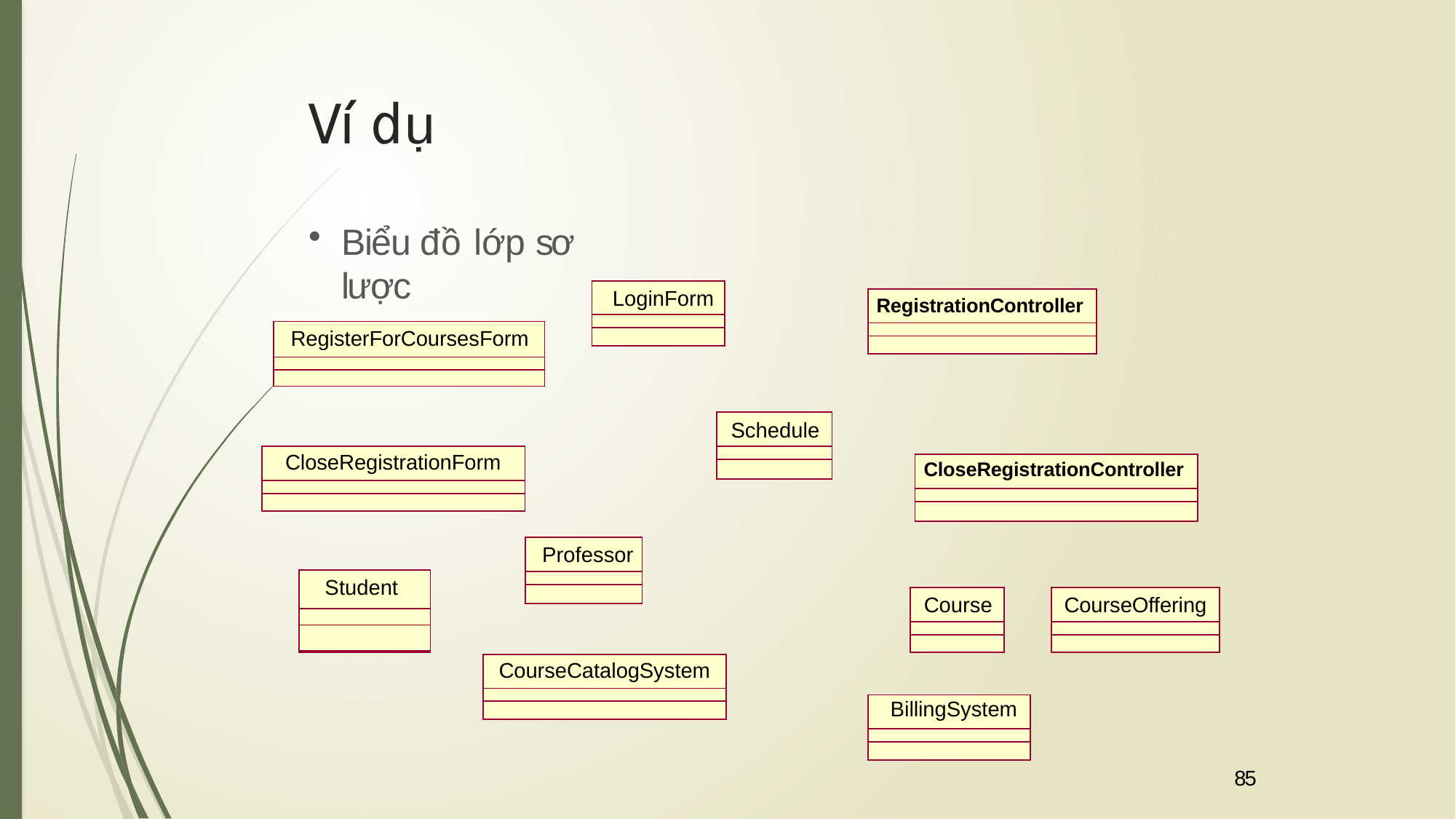

# Ví dụ
Biểu đồ lớp sơ lược
| LoginForm |
| --- |
|  |
|  |
| RegistrationController |
| --- |
|  |
|  |
| RegisterForCoursesForm |
| --- |
|  |
|  |
| Schedule |
| --- |
|  |
|  |
| CloseRegistrationForm |
| --- |
|  |
|  |
| CloseRegistrationController |
| --- |
|  |
|  |
| Professor |
| --- |
|  |
|  |
| Student |
| --- |
|  |
|  |
| Course |
| --- |
|  |
|  |
| CourseOffering |
| --- |
|  |
|  |
| CourseCatalogSystem |
| --- |
|  |
|  |
| BillingSystem |
| --- |
|  |
|  |
85